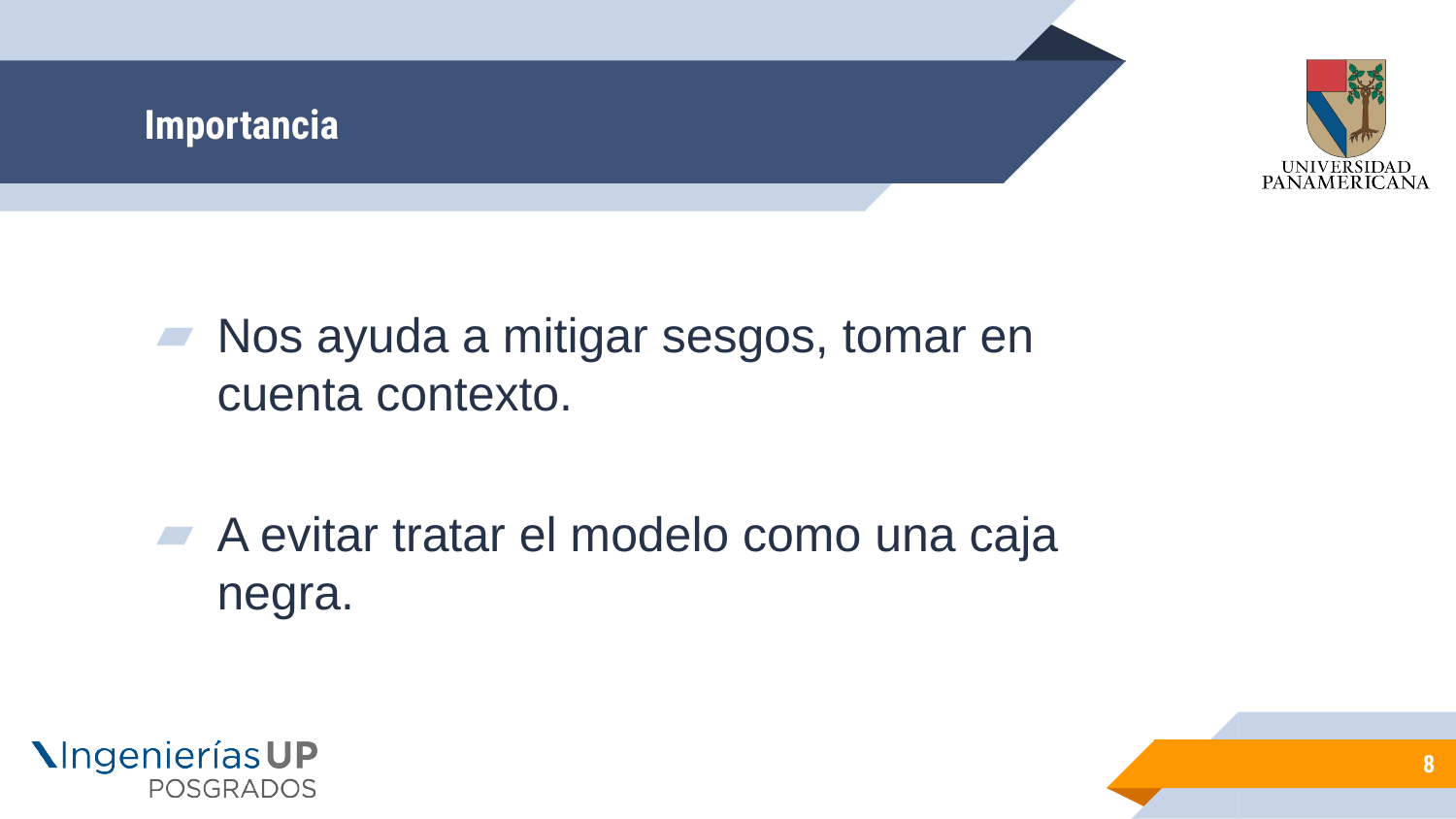

# Importancia
Nos ayuda a mitigar sesgos, tomar en cuenta contexto.

A evitar tratar el modelo como una caja negra.
8